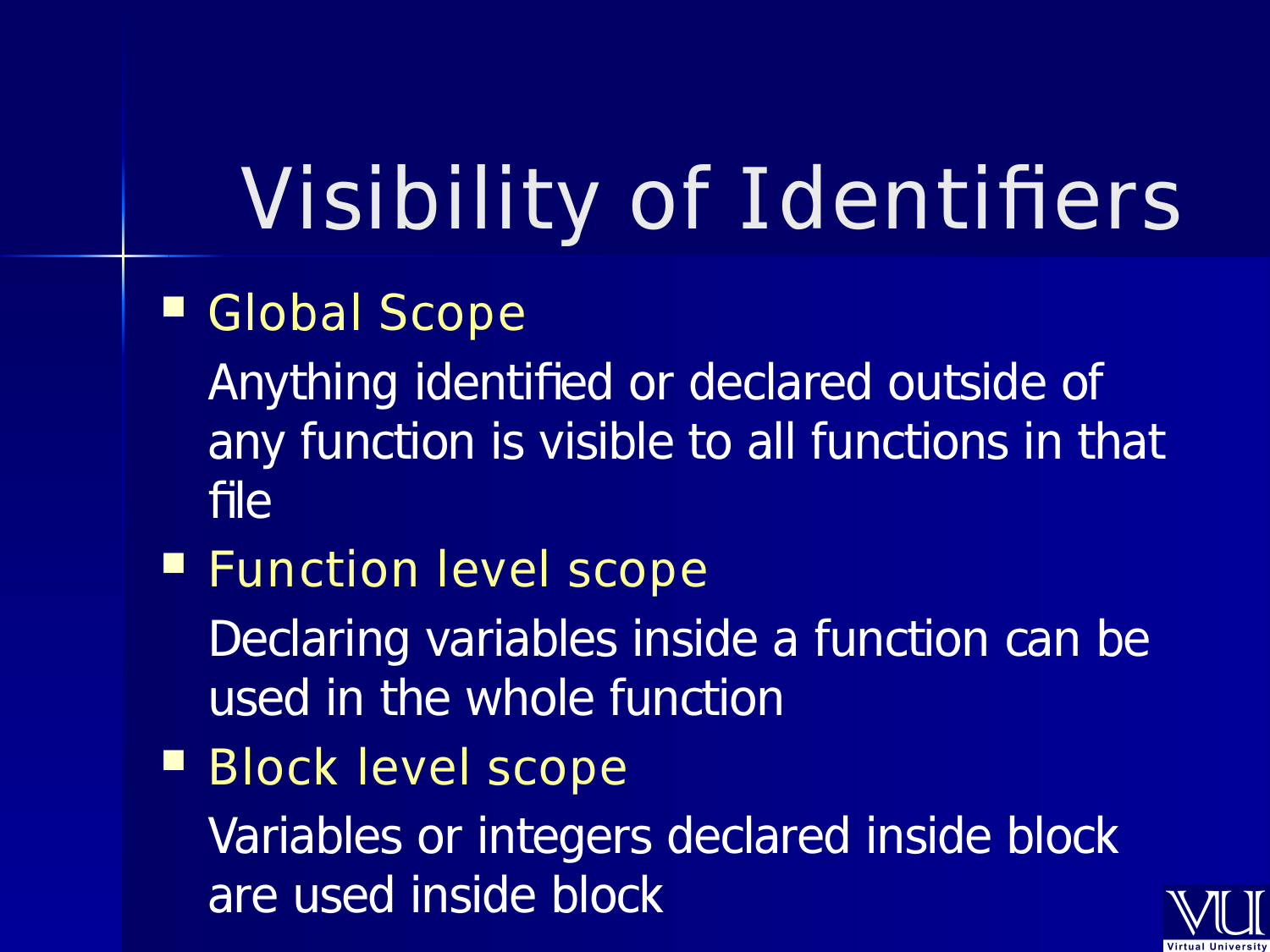

# Visibility of Identifiers
Global Scope
	Anything identified or declared outside of any function is visible to all functions in that file
Function level scope
	Declaring variables inside a function can be used in the whole function
Block level scope
	Variables or integers declared inside block are used inside block